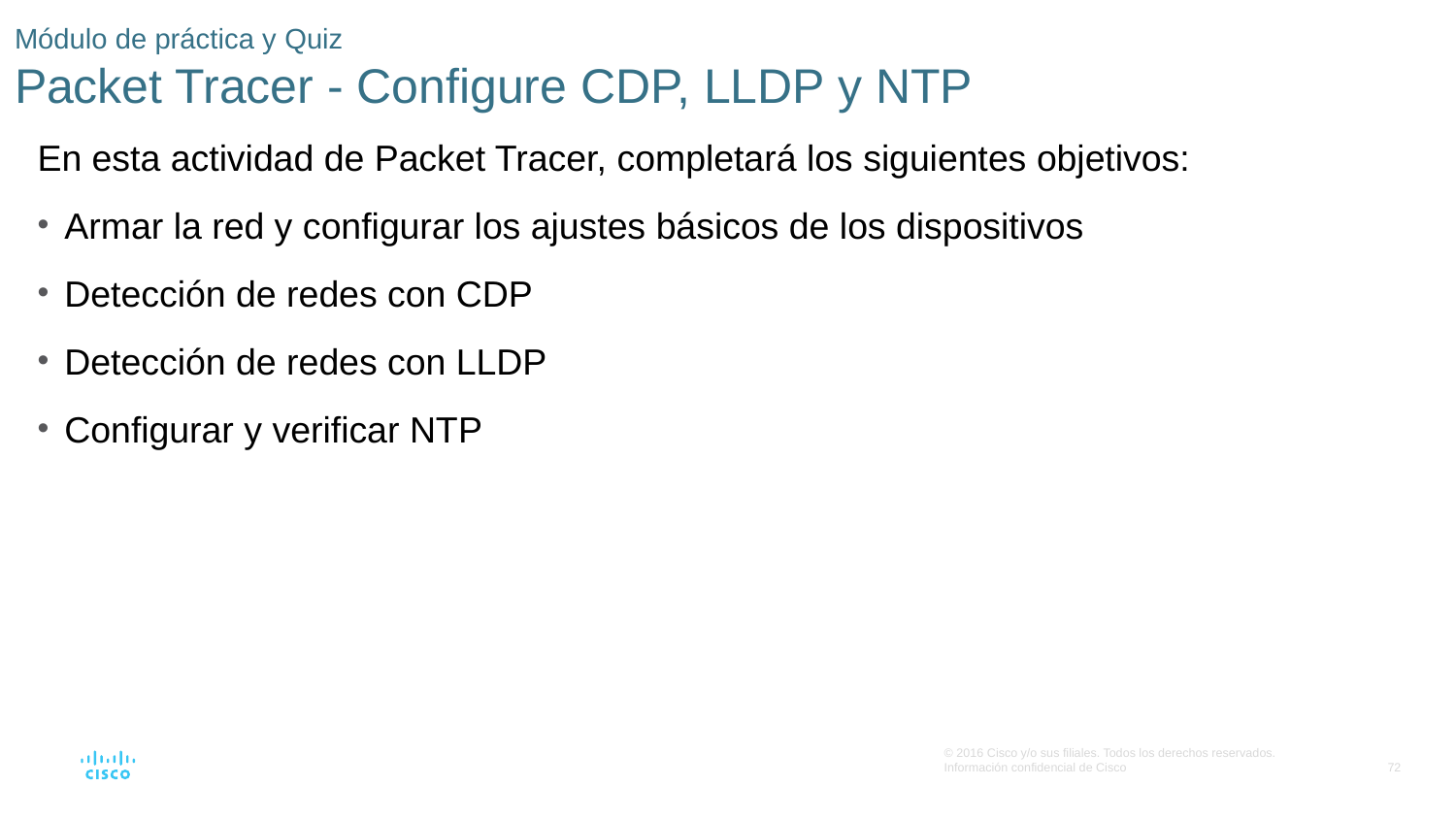

# Módulo de práctica y Quiz Packet Tracer - Configure CDP, LLDP y NTP
En esta actividad de Packet Tracer, completará los siguientes objetivos:
Armar la red y configurar los ajustes básicos de los dispositivos
Detección de redes con CDP
Detección de redes con LLDP
Configurar y verificar NTP